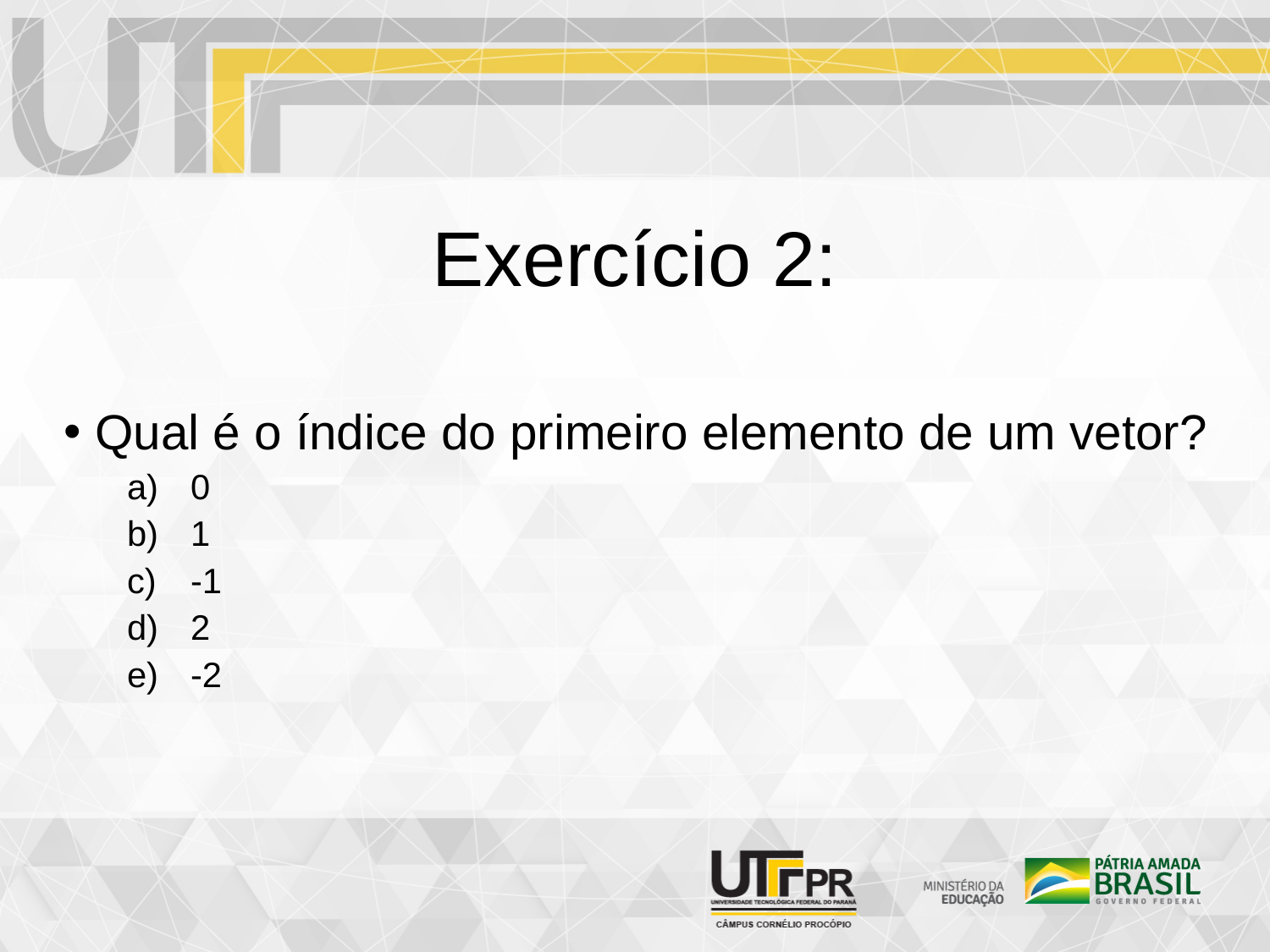

Exercício 2:
Qual é o índice do primeiro elemento de um vetor?
0
1
-1
2
-2